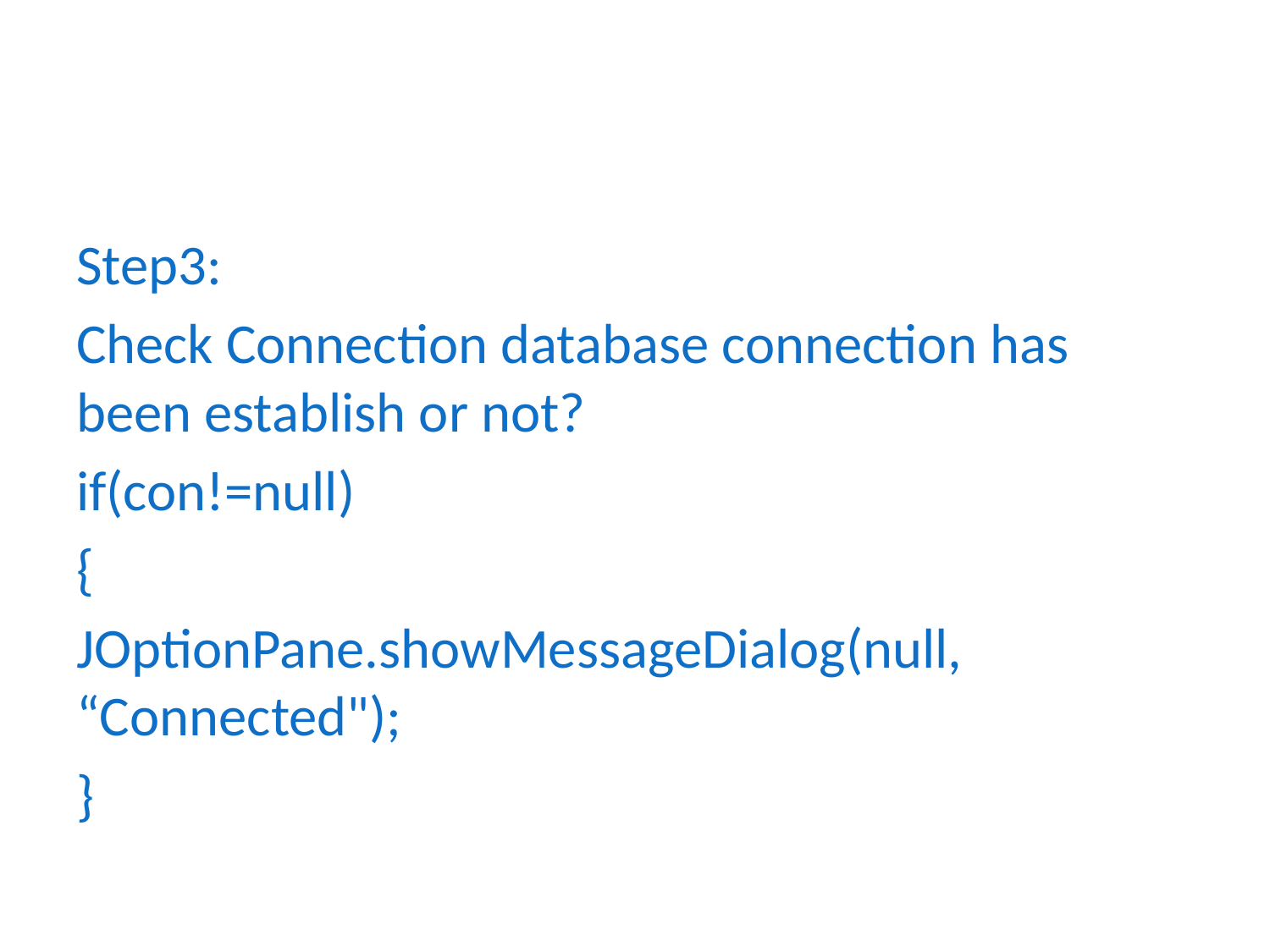

#
Step3:
Check Connection database connection has been establish or not?
if(con!=null)
{
JOptionPane.showMessageDialog(null, “Connected");
}